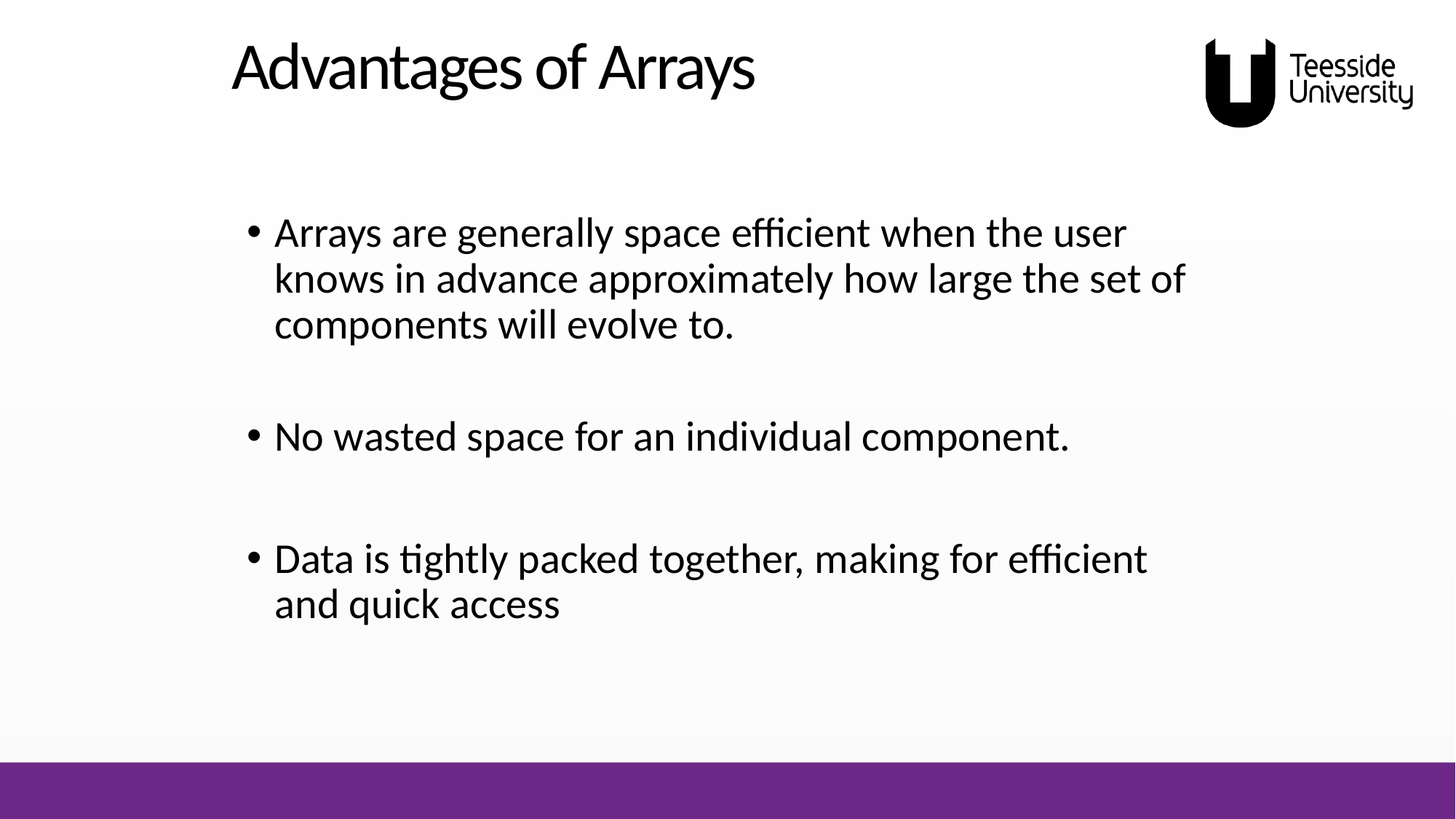

# Advantages of Arrays
Arrays are generally space efficient when the user knows in advance approximately how large the set of components will evolve to.
No wasted space for an individual component.

Data is tightly packed together, making for efficient and quick access